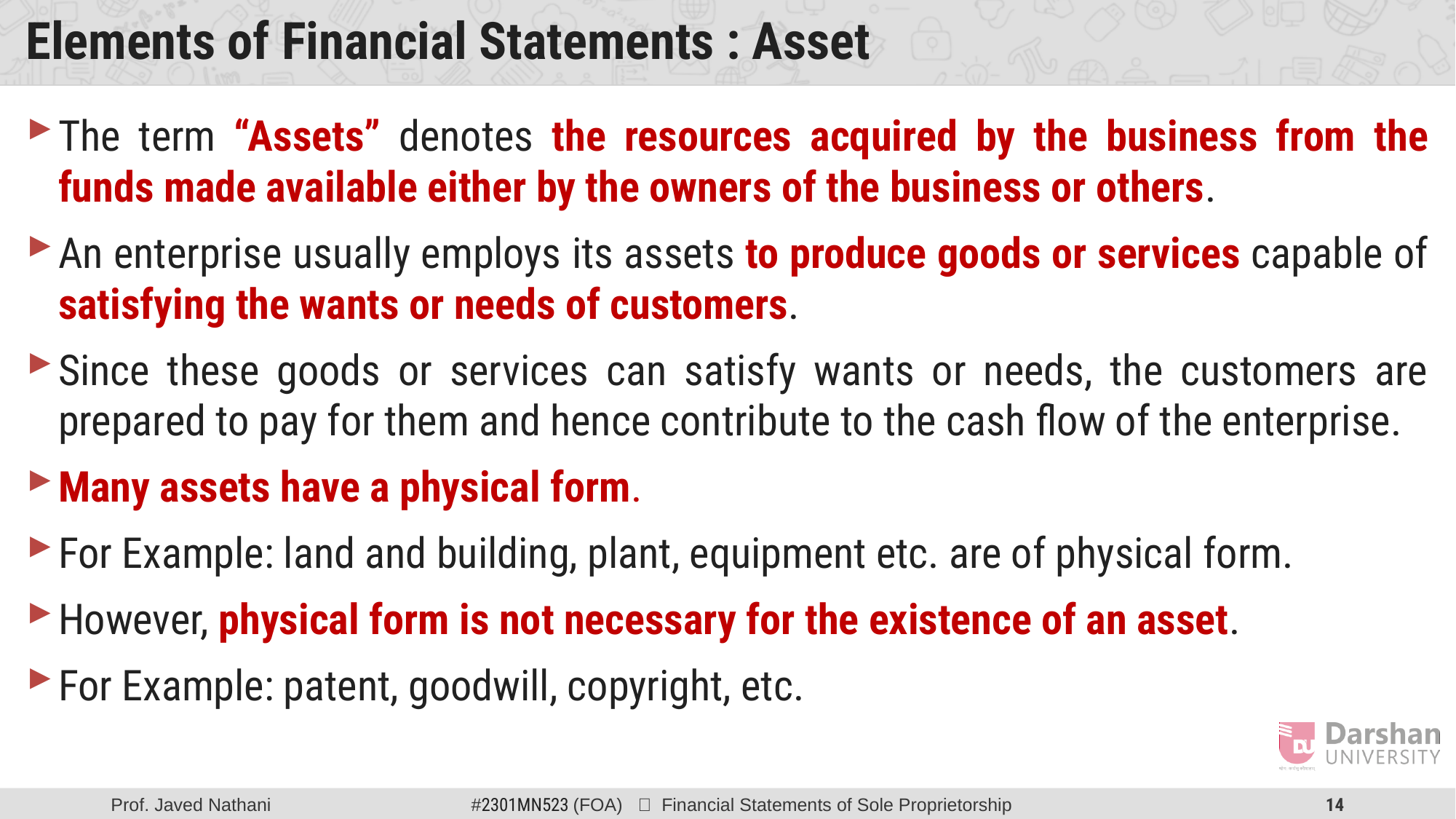

# Elements of Financial Statements : Asset
The term “Assets” denotes the resources acquired by the business from the funds made available either by the owners of the business or others.
An enterprise usually employs its assets to produce goods or services capable of satisfying the wants or needs of customers.
Since these goods or services can satisfy wants or needs, the customers are prepared to pay for them and hence contribute to the cash flow of the enterprise.
Many assets have a physical form.
For Example: land and building, plant, equipment etc. are of physical form.
However, physical form is not necessary for the existence of an asset.
For Example: patent, goodwill, copyright, etc.